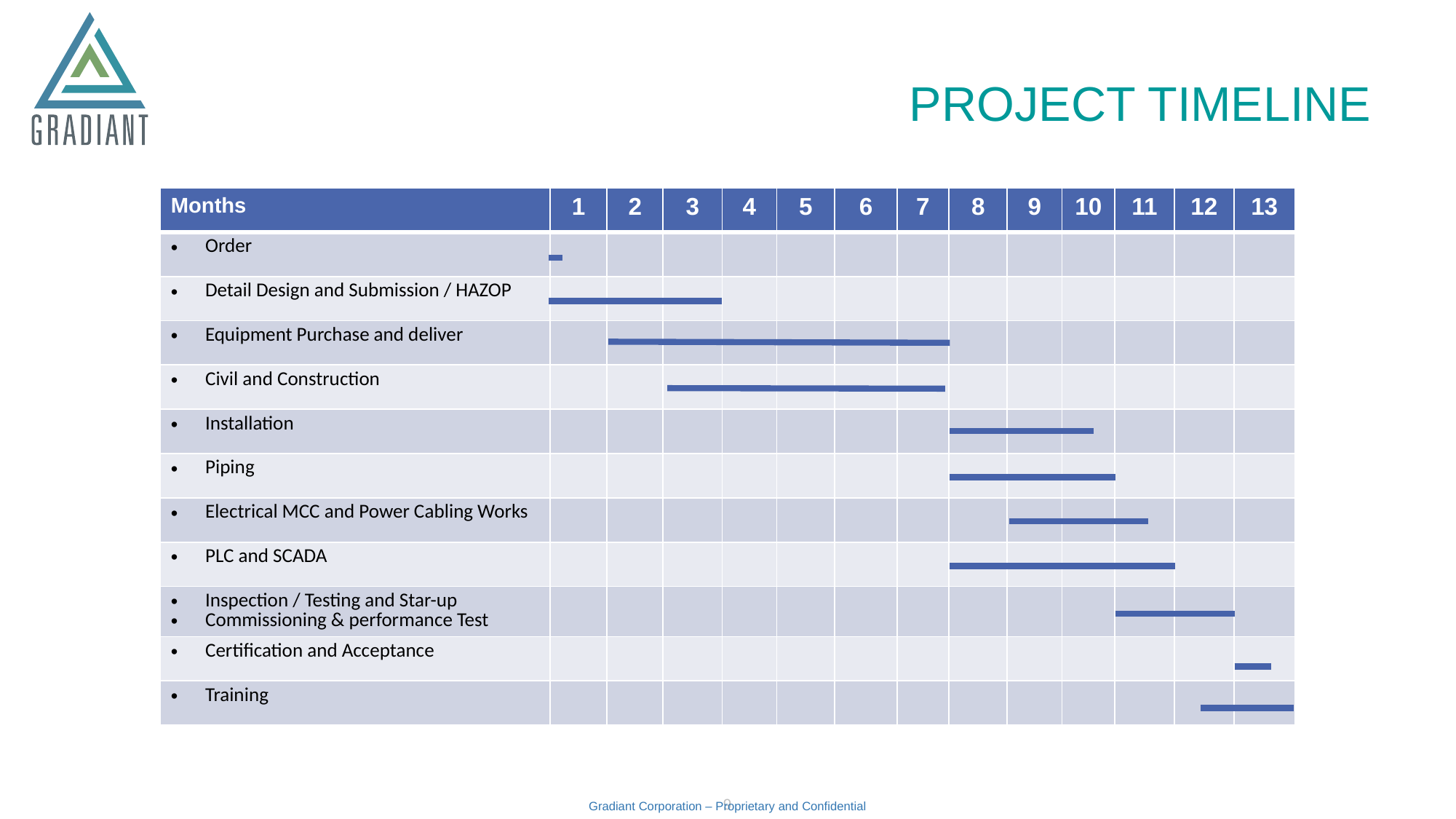

# PROJECT TIMELINE
| Months | 1 | 2 | 3 | 4 | 5 | 6 | 7 | 8 | 9 | 10 | 11 | 12 | 13 |
| --- | --- | --- | --- | --- | --- | --- | --- | --- | --- | --- | --- | --- | --- |
| Order |  |  |  |  |  |  |  |  |  |  |  |  |  |
| Detail Design and Submission / HAZOP |  |  |  |  |  |  |  |  |  |  |  |  |  |
| Equipment Purchase and deliver |  |  |  |  |  |  |  |  |  |  |  |  |  |
| Civil and Construction |  |  |  |  |  |  |  |  |  |  |  |  |  |
| Installation |  |  |  |  |  |  |  |  |  |  |  |  |  |
| Piping |  |  |  |  |  |  |  |  |  |  |  |  |  |
| Electrical MCC and Power Cabling Works |  |  |  |  |  |  |  |  |  |  |  |  |  |
| PLC and SCADA |  |  |  |  |  |  |  |  |  |  |  |  |  |
| Inspection / Testing and Star-up Commissioning & performance Test |  |  |  |  |  |  |  |  |  |  |  |  |  |
| Certification and Acceptance |  |  |  |  |  |  |  |  |  |  |  |  |  |
| Training |  |  |  |  |  |  |  |  |  |  |  |  |  |
9